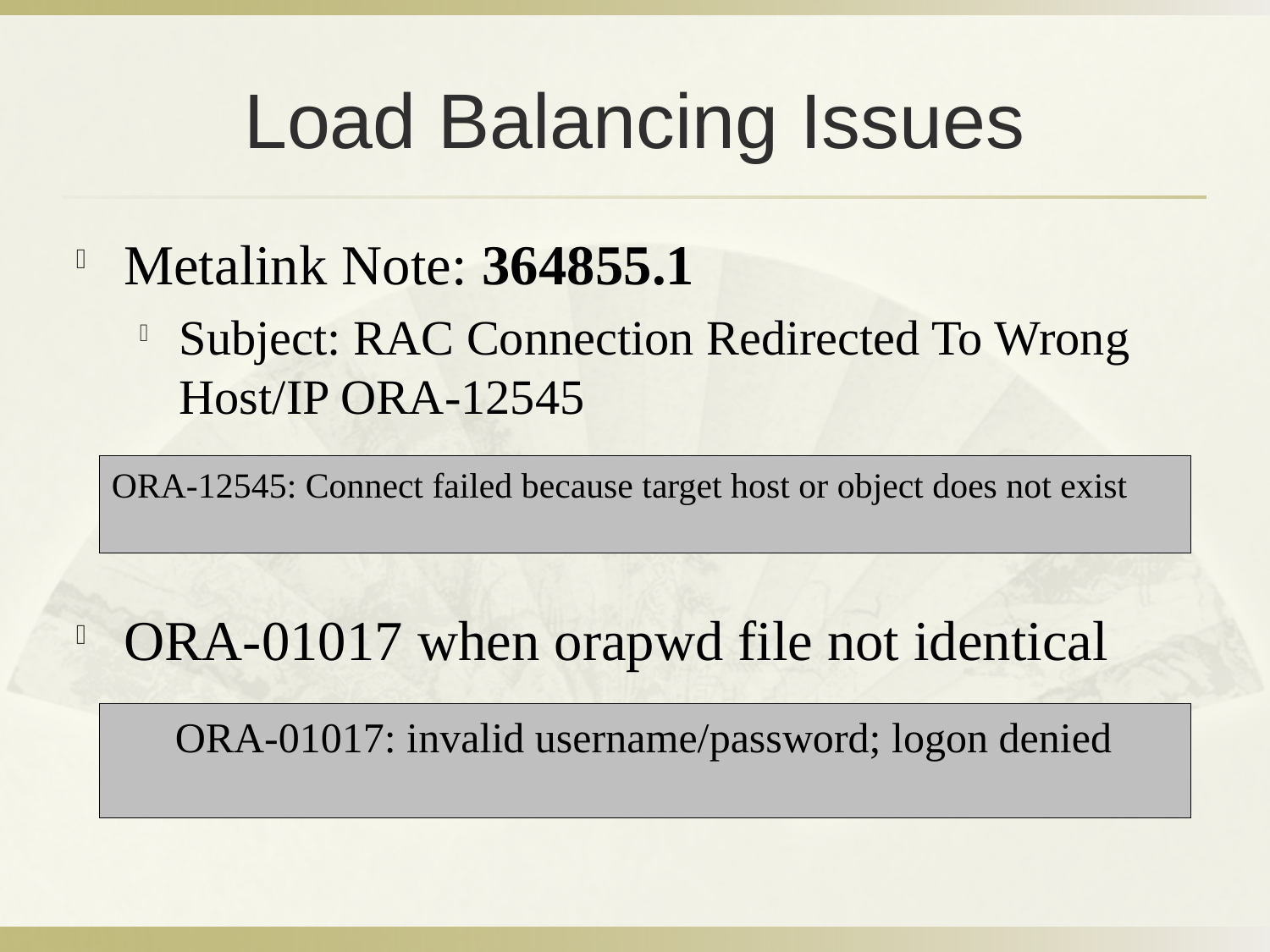

# Load Balancing Issues
Metalink Note: 364855.1
Subject: RAC Connection Redirected To Wrong Host/IP ORA-12545

ORA-01017 when orapwd file not identical
ORA-12545: Connect failed because target host or object does not exist

ORA-01017: invalid username/password; logon denied